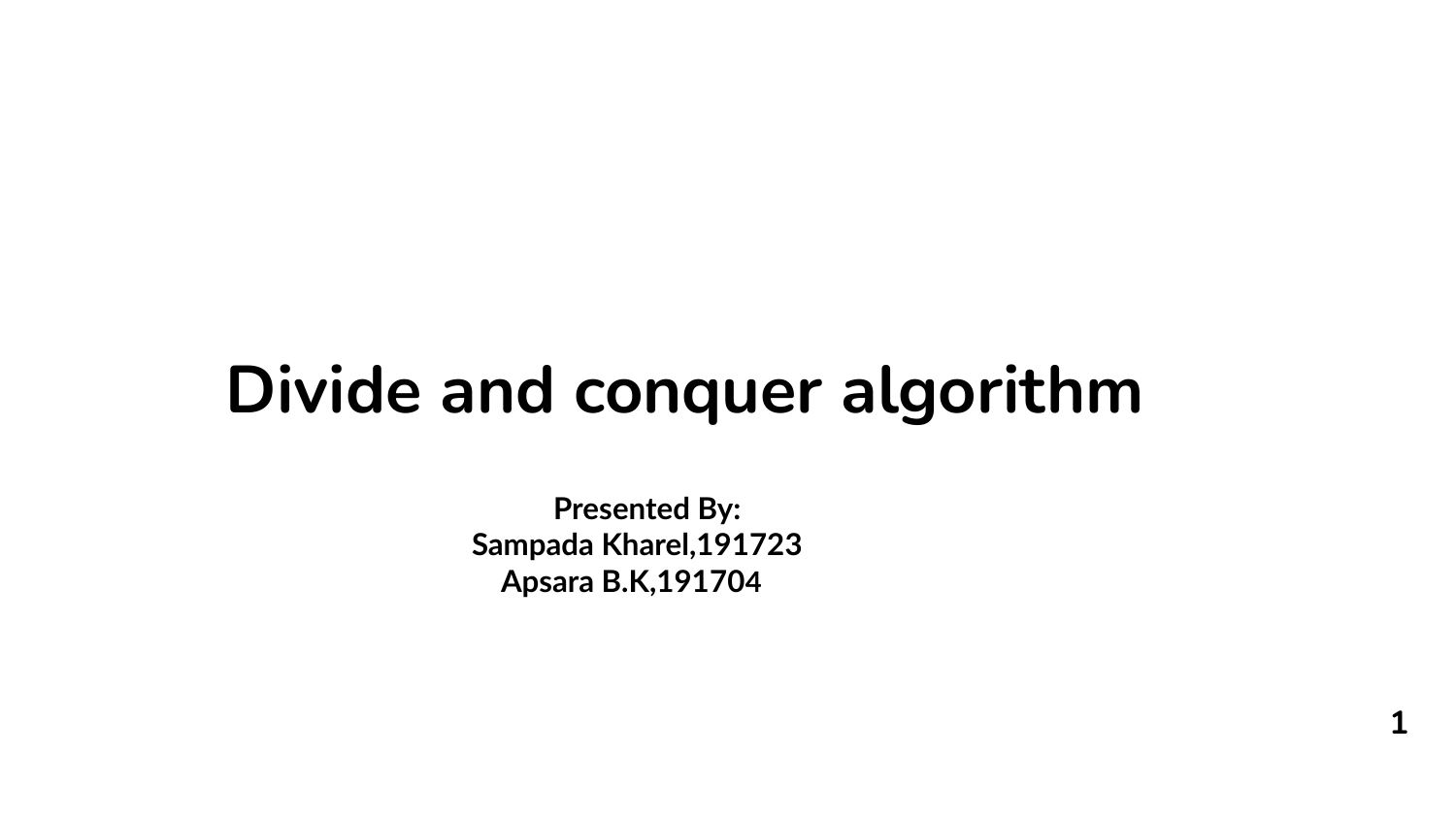

Divide and conquer algorithm

                                          Presented By:
                            Sampada Kharel,191723
                                Apsara B.K,191704
1